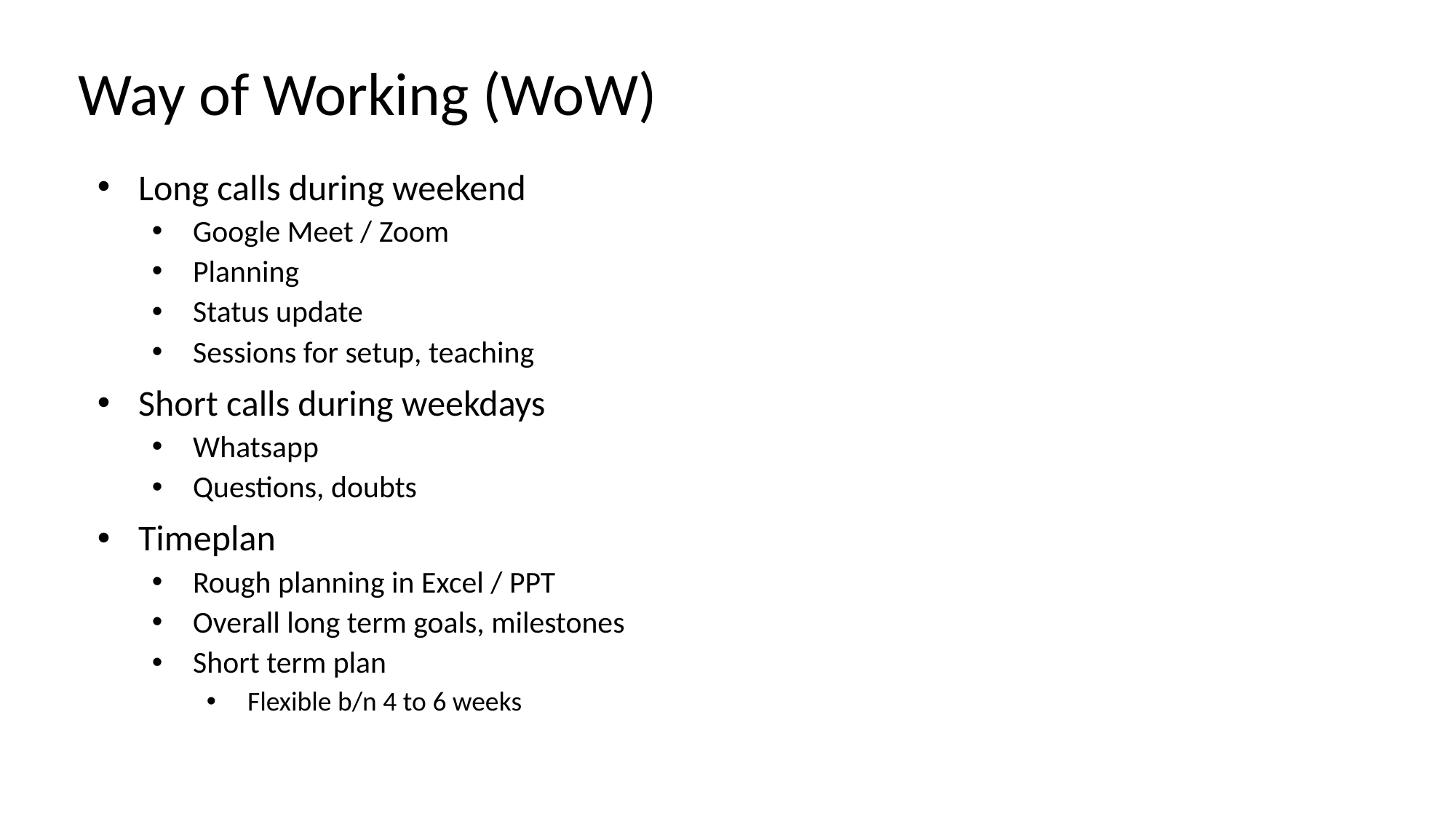

# Way of Working (WoW)
Long calls during weekend
Google Meet / Zoom
Planning
Status update
Sessions for setup, teaching
Short calls during weekdays
Whatsapp
Questions, doubts
Timeplan
Rough planning in Excel / PPT
Overall long term goals, milestones
Short term plan
Flexible b/n 4 to 6 weeks